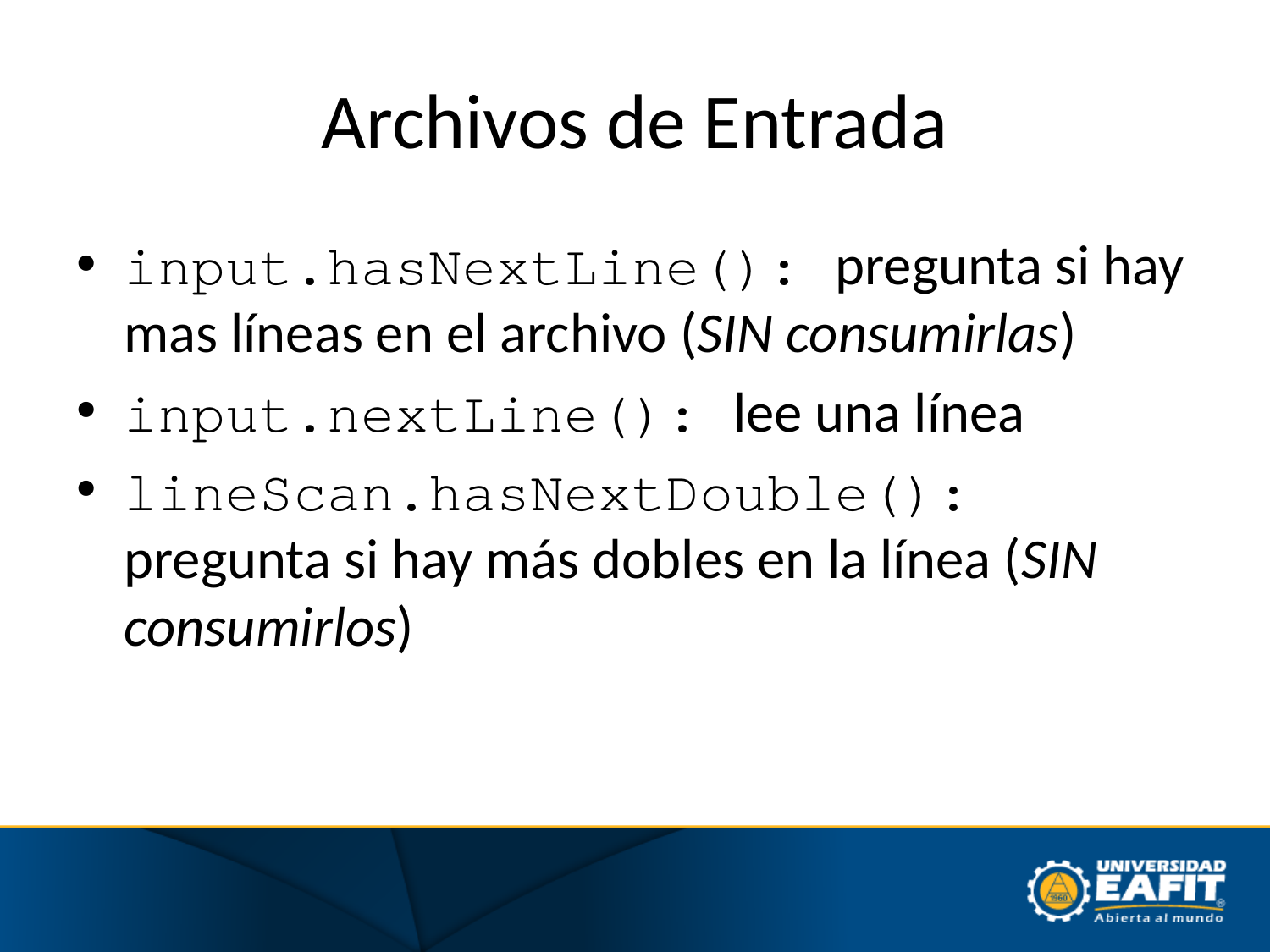

# Archivos de Entrada
input.hasNextLine(): pregunta si hay mas líneas en el archivo (SIN consumirlas)
input.nextLine(): lee una línea
lineScan.hasNextDouble(): pregunta si hay más dobles en la línea (SIN consumirlos)